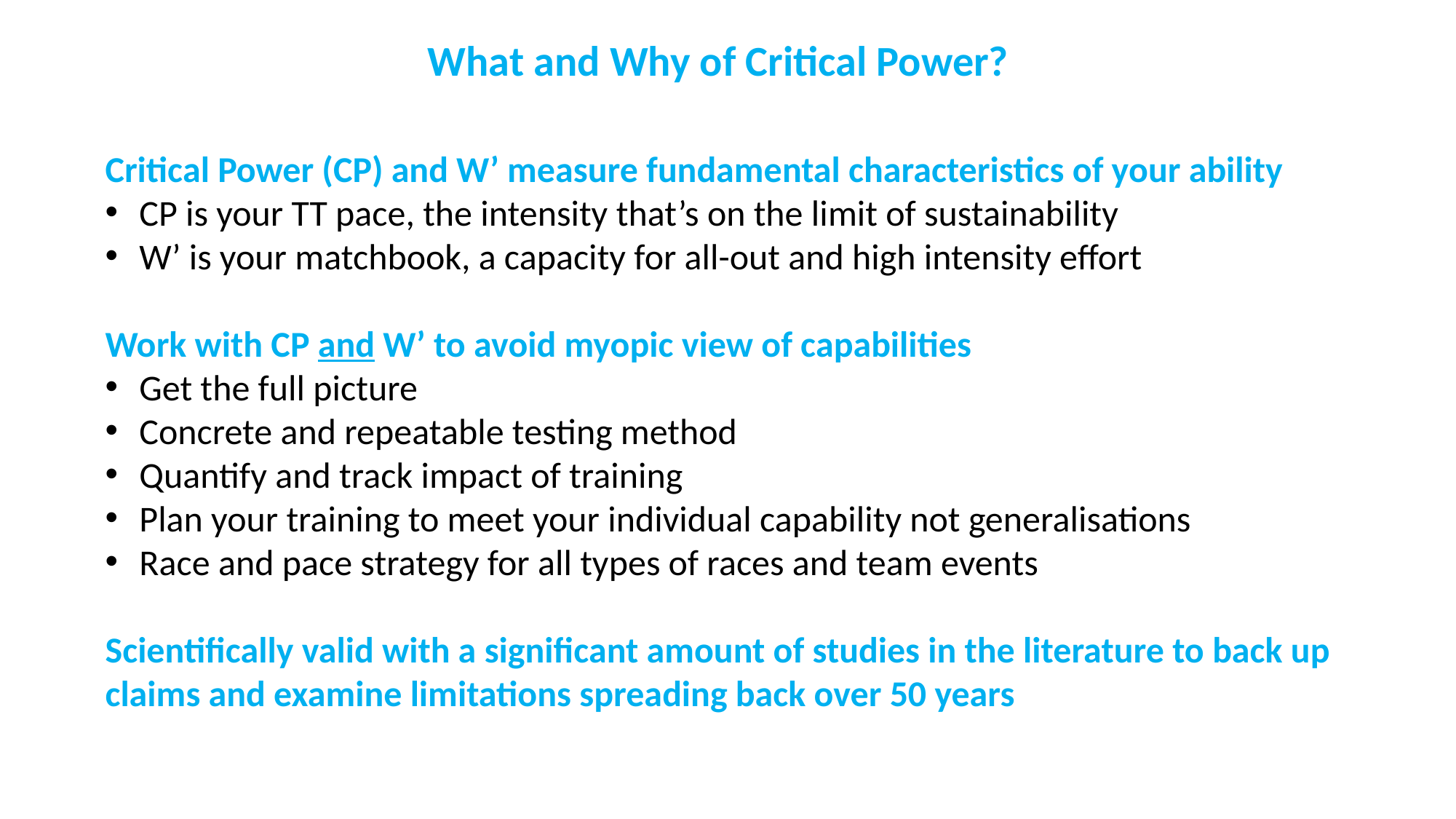

What and Why of Critical Power?
Critical Power (CP) and W’ measure fundamental characteristics of your ability
CP is your TT pace, the intensity that’s on the limit of sustainability
W’ is your matchbook, a capacity for all-out and high intensity effort

Work with CP and W’ to avoid myopic view of capabilities
Get the full picture
Concrete and repeatable testing method
Quantify and track impact of training
Plan your training to meet your individual capability not generalisations
Race and pace strategy for all types of races and team events

Scientifically valid with a significant amount of studies in the literature to back up claims and examine limitations spreading back over 50 years